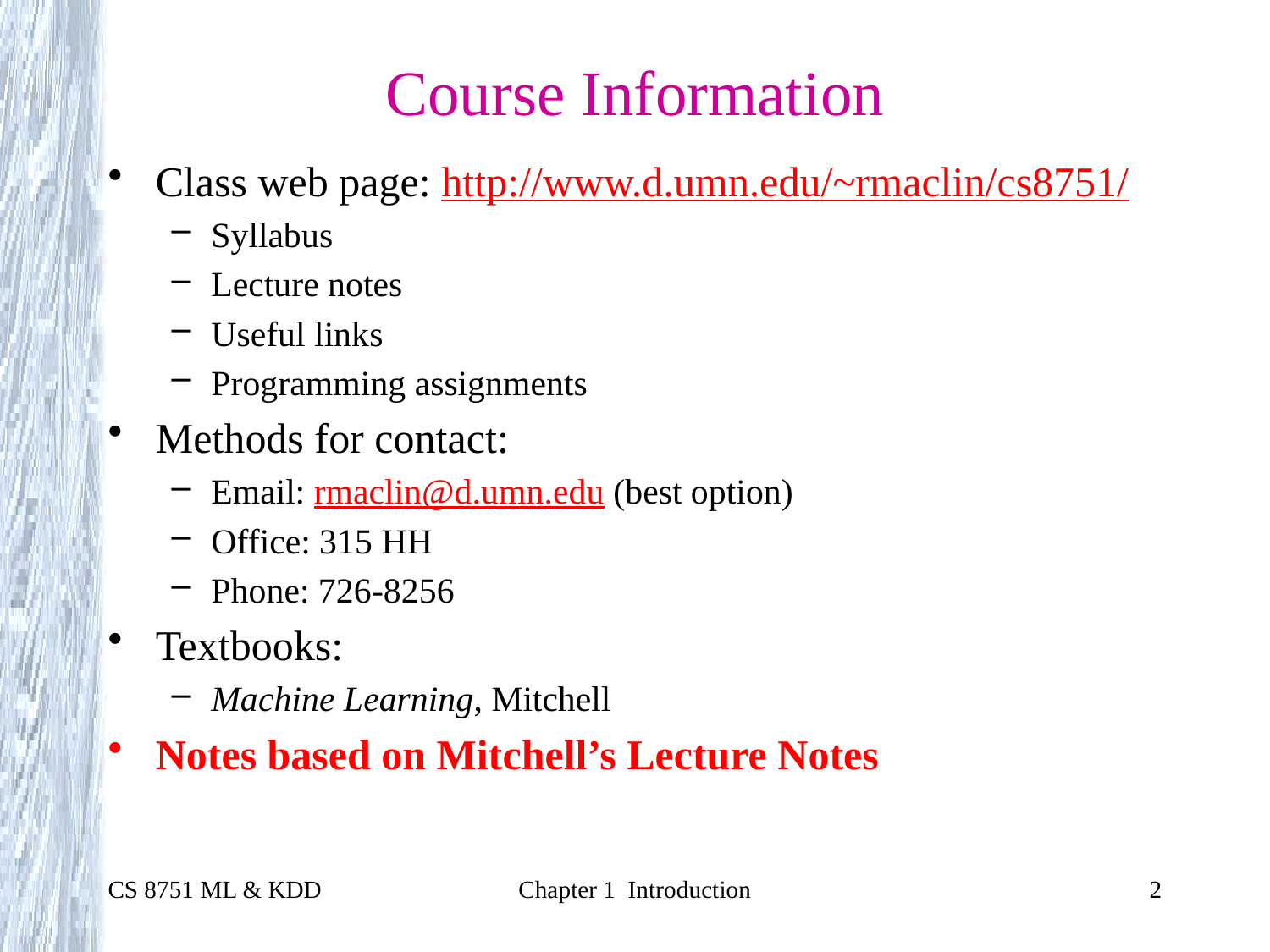

# Course Information
Class web page: http://www.d.umn.edu/~rmaclin/cs8751/
Syllabus
Lecture notes
Useful links
Programming assignments
Methods for contact:
Email: rmaclin@d.umn.edu (best option)
Office: 315 HH
Phone: 726-8256
Textbooks:
Machine Learning, Mitchell
Notes based on Mitchell’s Lecture Notes
CS 8751 ML & KDD
Chapter 1  Introduction
2